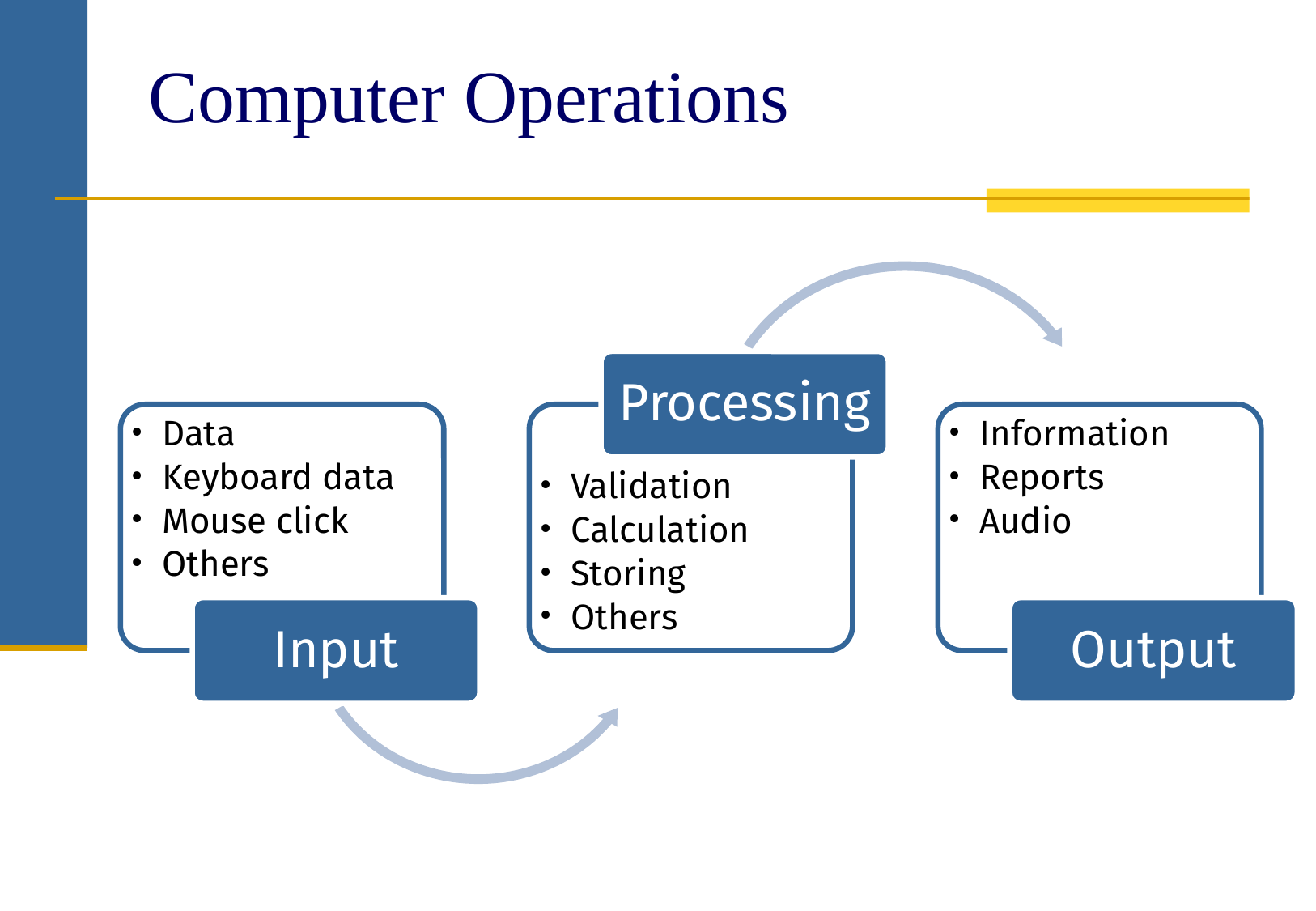

# Computer Operations

Processing

Data
Keyboard data
Mouse click
Others
Information
Reports
Audio
Validation
Calculation
Storing
Others

Input
Output